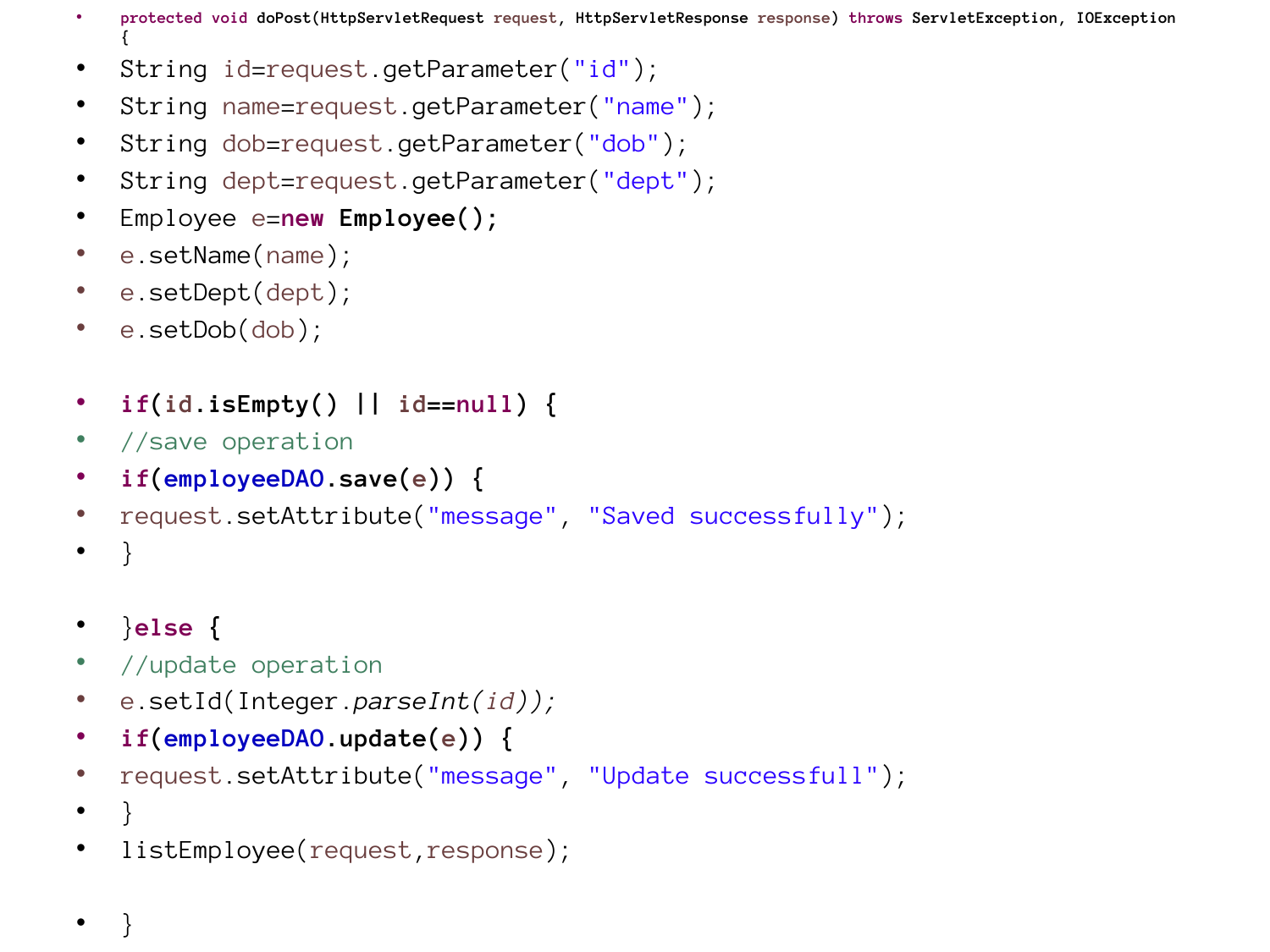

protected void doPost(HttpServletRequest request, HttpServletResponse response) throws ServletException, IOException {
String id=request.getParameter("id");
String name=request.getParameter("name");
String dob=request.getParameter("dob");
String dept=request.getParameter("dept");
Employee e=new Employee();
e.setName(name);
e.setDept(dept);
e.setDob(dob);

if(id.isEmpty() || id==null) {
//save operation
if(employeeDAO.save(e)) {
request.setAttribute("message", "Saved successfully");
}

}else {
//update operation
e.setId(Integer.parseInt(id));
if(employeeDAO.update(e)) {
request.setAttribute("message", "Update successfull");
}
listEmployee(request,response);

}